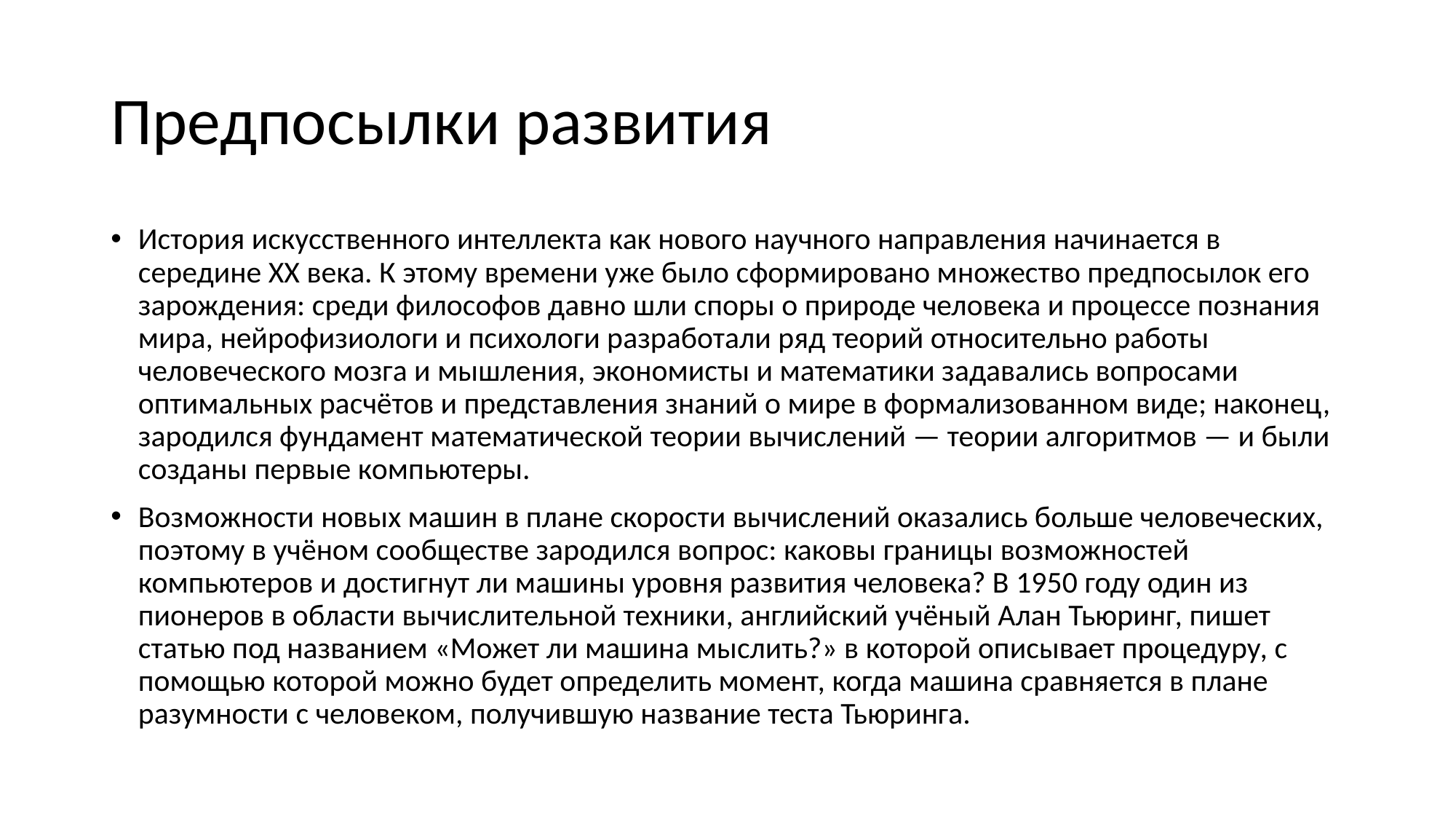

# Предпосылки развития
История искусственного интеллекта как нового научного направления начинается в середине XX века. К этому времени уже было сформировано множество предпосылок его зарождения: среди философов давно шли споры о природе человека и процессе познания мира, нейрофизиологи и психологи разработали ряд теорий относительно работы человеческого мозга и мышления, экономисты и математики задавались вопросами оптимальных расчётов и представления знаний о мире в формализованном виде; наконец, зародился фундамент математической теории вычислений — теории алгоритмов — и были созданы первые компьютеры.
Возможности новых машин в плане скорости вычислений оказались больше человеческих, поэтому в учёном сообществе зародился вопрос: каковы границы возможностей компьютеров и достигнут ли машины уровня развития человека? В 1950 году один из пионеров в области вычислительной техники, английский учёный Алан Тьюринг, пишет статью под названием «Может ли машина мыслить?» в которой описывает процедуру, с помощью которой можно будет определить момент, когда машина сравняется в плане разумности с человеком, получившую название теста Тьюринга.